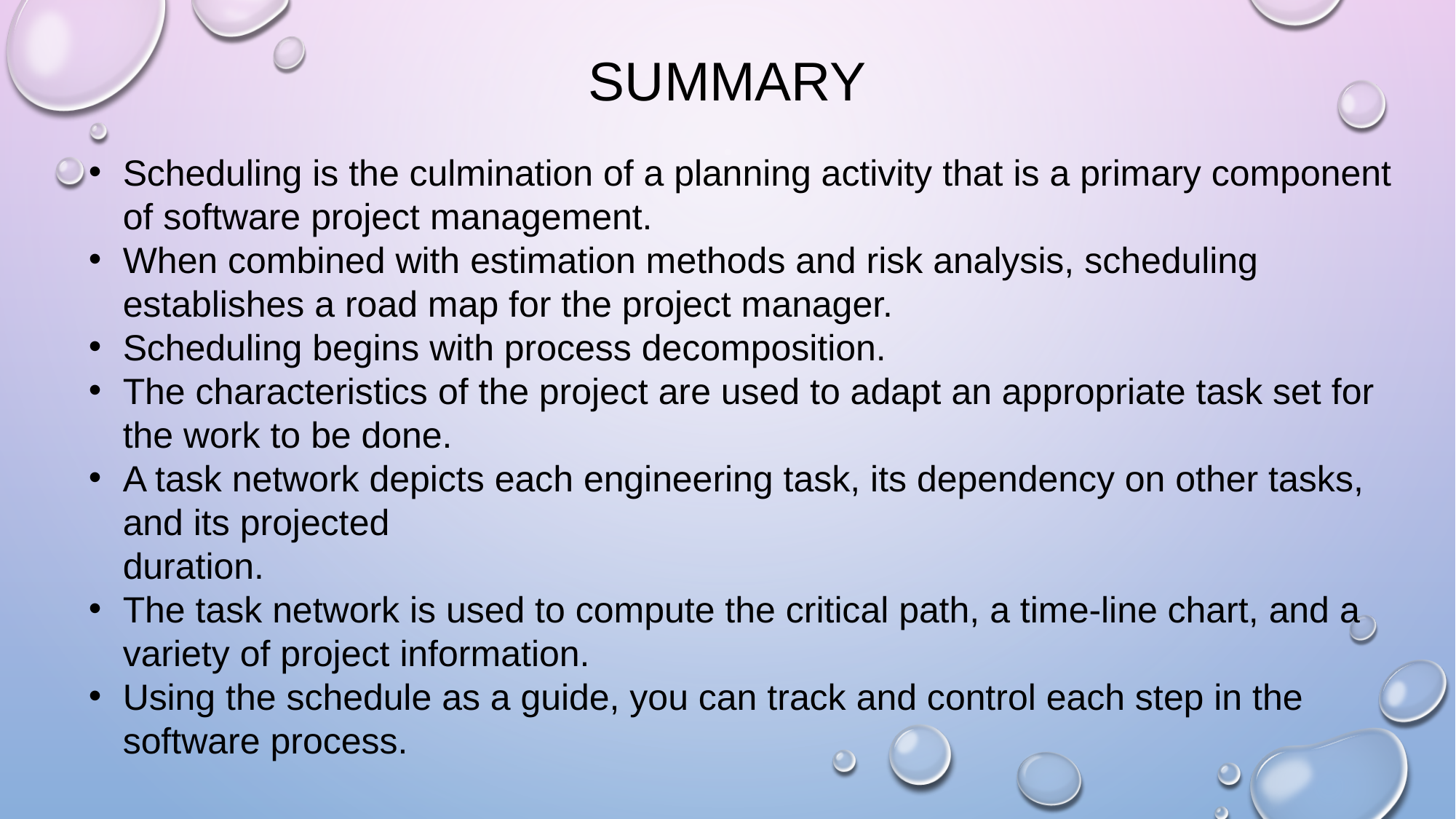

# Summary
Scheduling is the culmination of a planning activity that is a primary component of software project management.
When combined with estimation methods and risk analysis, scheduling establishes a road map for the project manager.
Scheduling begins with process decomposition.
The characteristics of the project are used to adapt an appropriate task set for the work to be done.
A task network depicts each engineering task, its dependency on other tasks, and its projected
duration.
The task network is used to compute the critical path, a time-line chart, and a variety of project information.
Using the schedule as a guide, you can track and control each step in the software process.